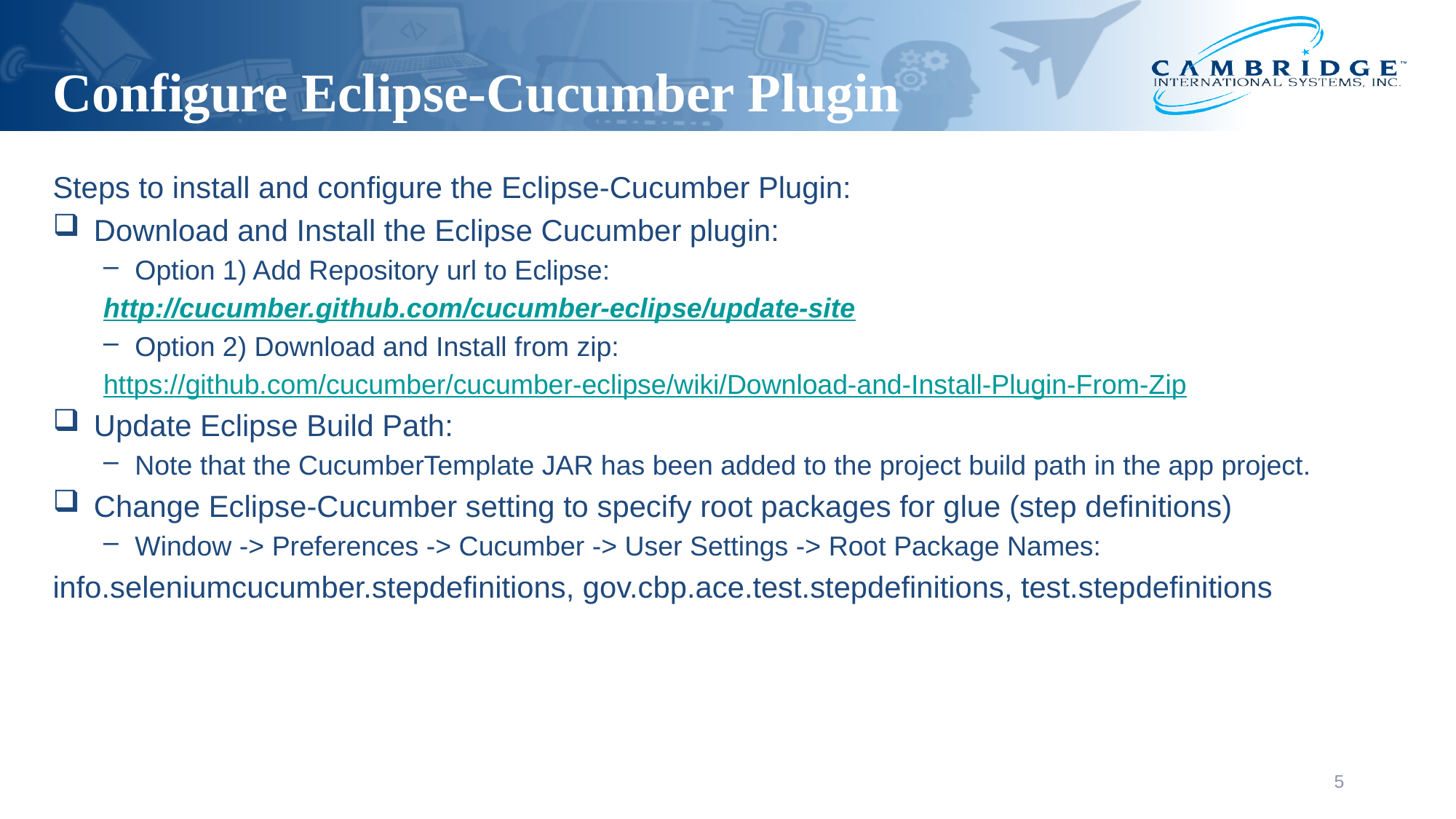

Configure Eclipse-Cucumber Plugin
Steps to install and configure the Eclipse-Cucumber Plugin:
Download and Install the Eclipse Cucumber plugin:
Option 1) Add Repository url to Eclipse:
http://cucumber.github.com/cucumber-eclipse/update-site
Option 2) Download and Install from zip:
https://github.com/cucumber/cucumber-eclipse/wiki/Download-and-Install-Plugin-From-Zip
Update Eclipse Build Path:
Note that the CucumberTemplate JAR has been added to the project build path in the app project.
Change Eclipse-Cucumber setting to specify root packages for glue (step definitions)
Window -> Preferences -> Cucumber -> User Settings -> Root Package Names:
info.seleniumcucumber.stepdefinitions, gov.cbp.ace.test.stepdefinitions, test.stepdefinitions

5